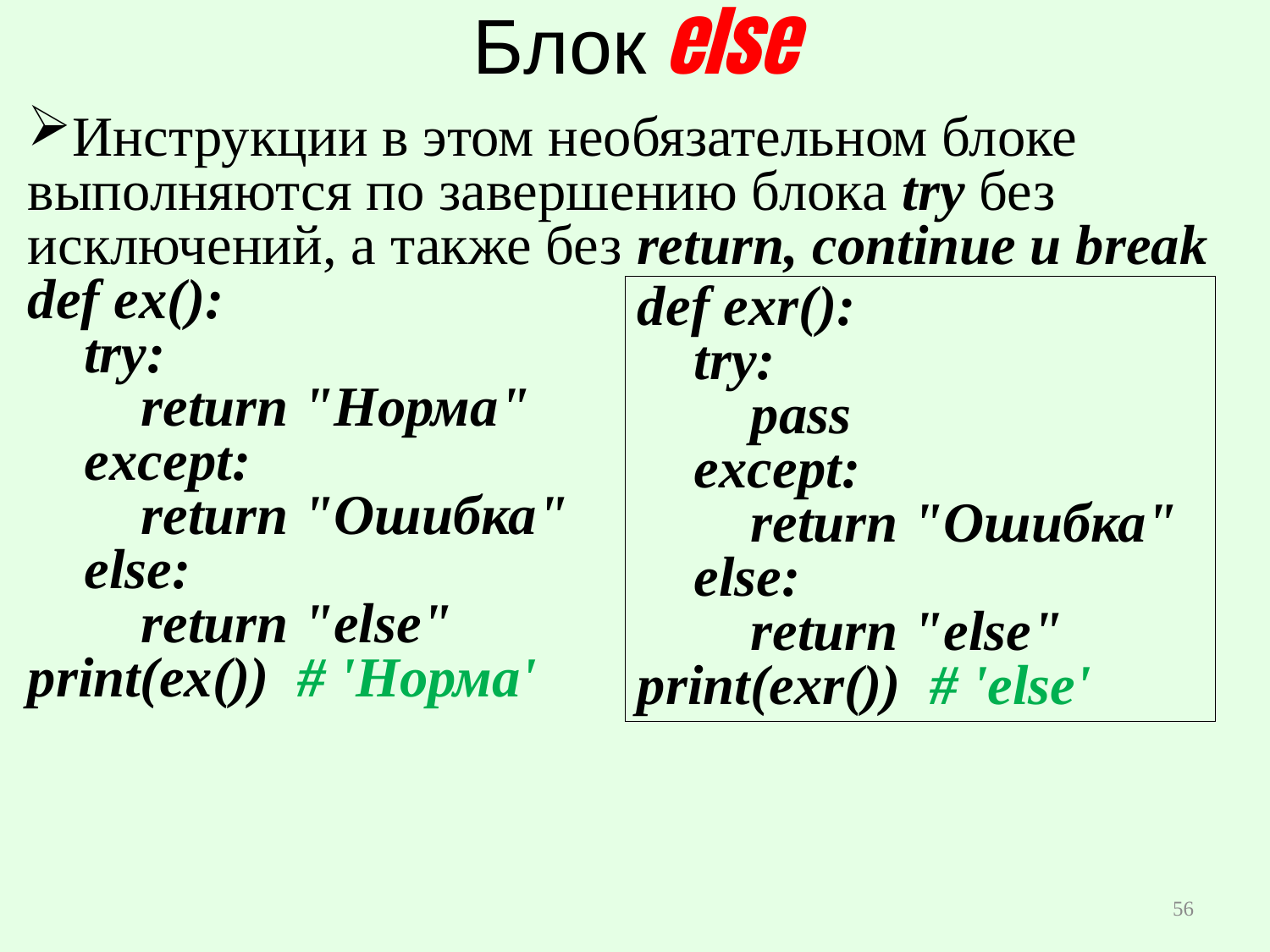

# Блок else
Инструкции в этом необязательном блоке выполняются по завершению блока try без исключений, а также без return, continue и break
def ex():
    try:
        return "Норма"
    except:
        return "Ошибка"
    else:
        return "else"
print(ex())  # 'Норма'
def exr():
    try:
        pass
    except:
        return "Ошибка"
    else:
        return "else"
print(exr())  # 'else'
56